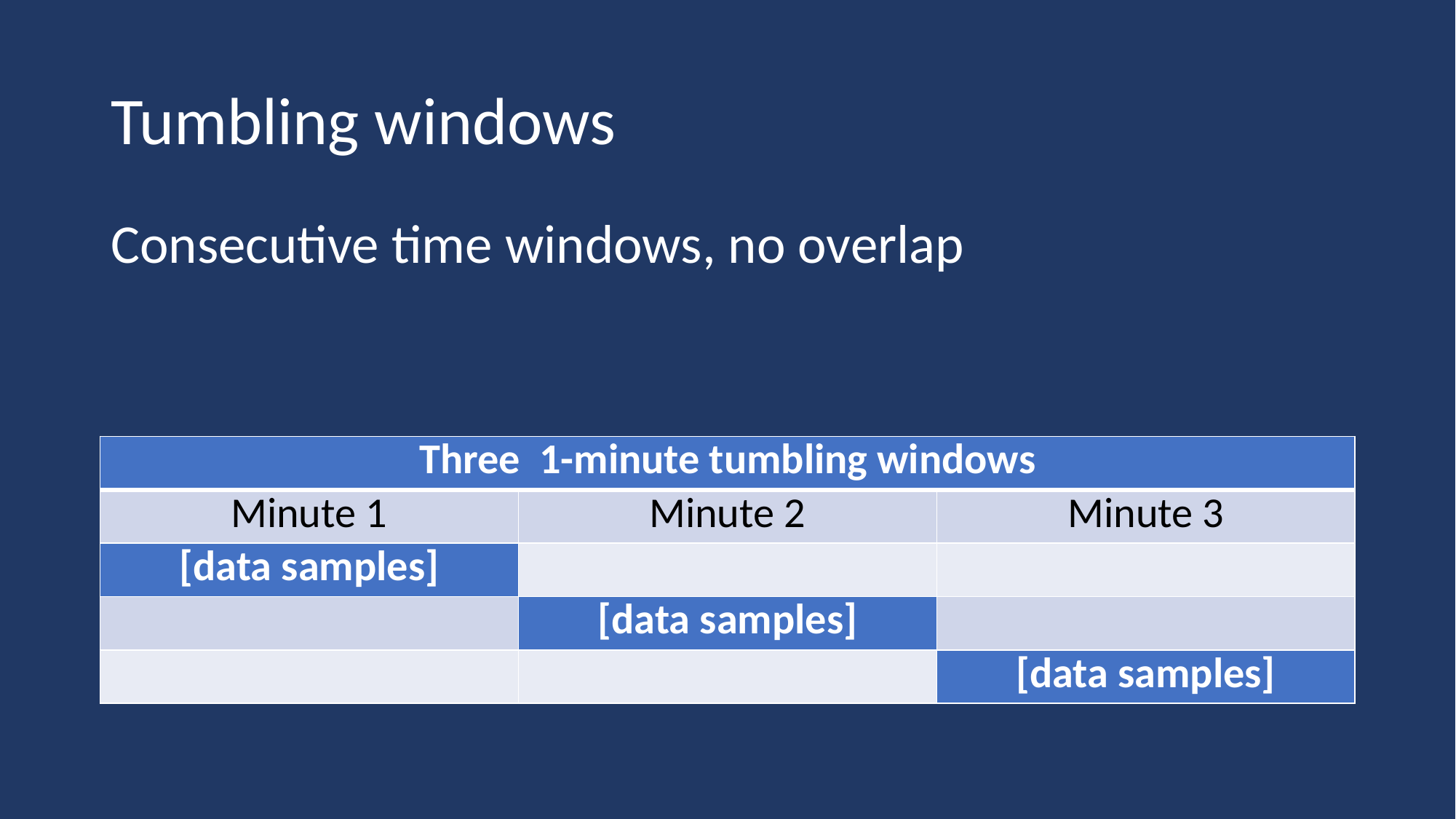

# Tumbling windows
Consecutive time windows, no overlap
| Three 1-minute tumbling windows |  |  |
| --- | --- | --- |
| Minute 1 | Minute 2 | Minute 3 |
| [data samples] |  |  |
|  | [data samples] |  |
|  |  | [data samples] |